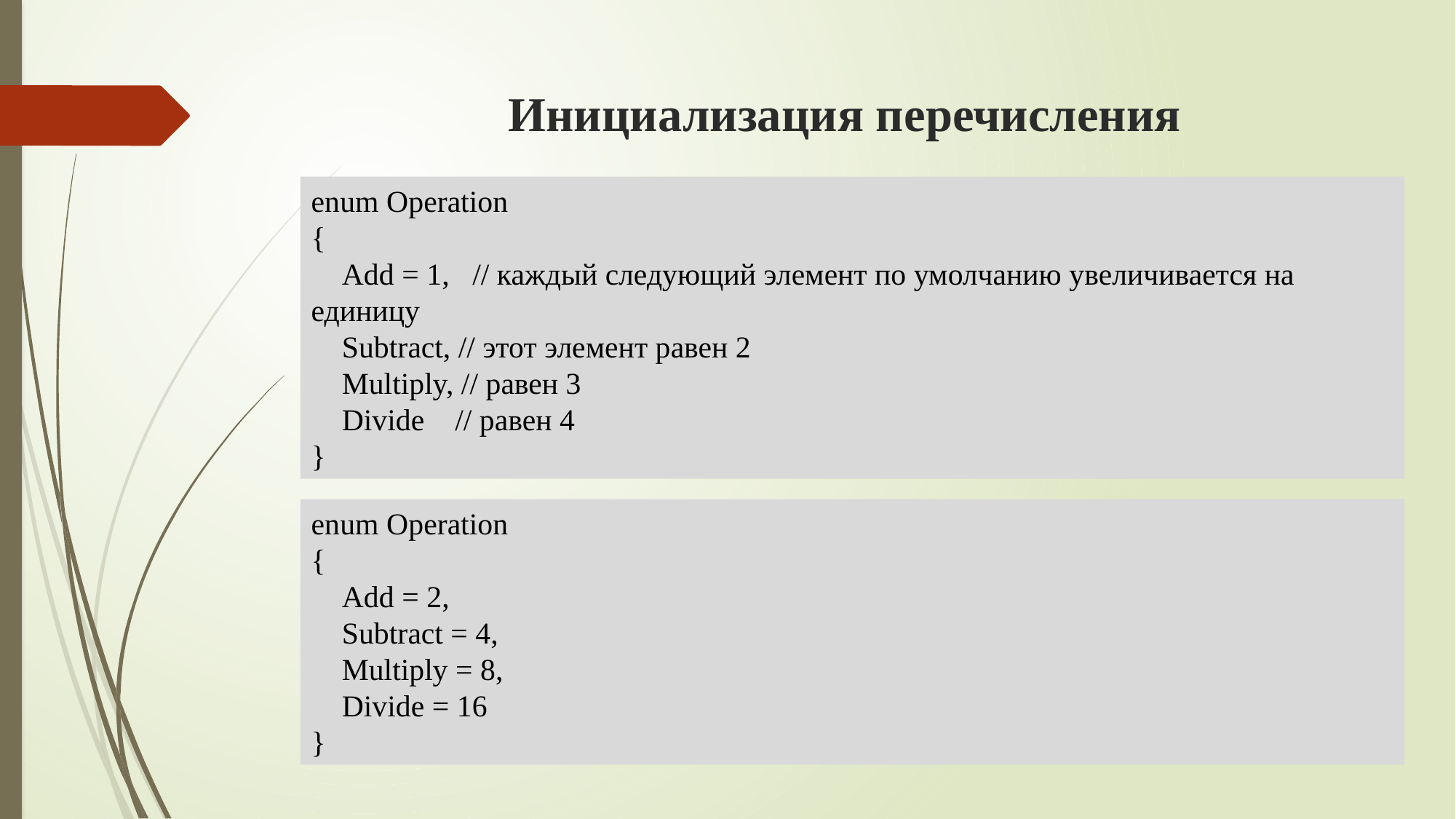

Инициализация перечисления
enum Operation
{
    Add = 1,   // каждый следующий элемент по умолчанию увеличивается на единицу
    Subtract, // этот элемент равен 2
    Multiply, // равен 3
    Divide    // равен 4
}
enum Operation
{
    Add = 2,
    Subtract = 4,
    Multiply = 8,
    Divide = 16
}